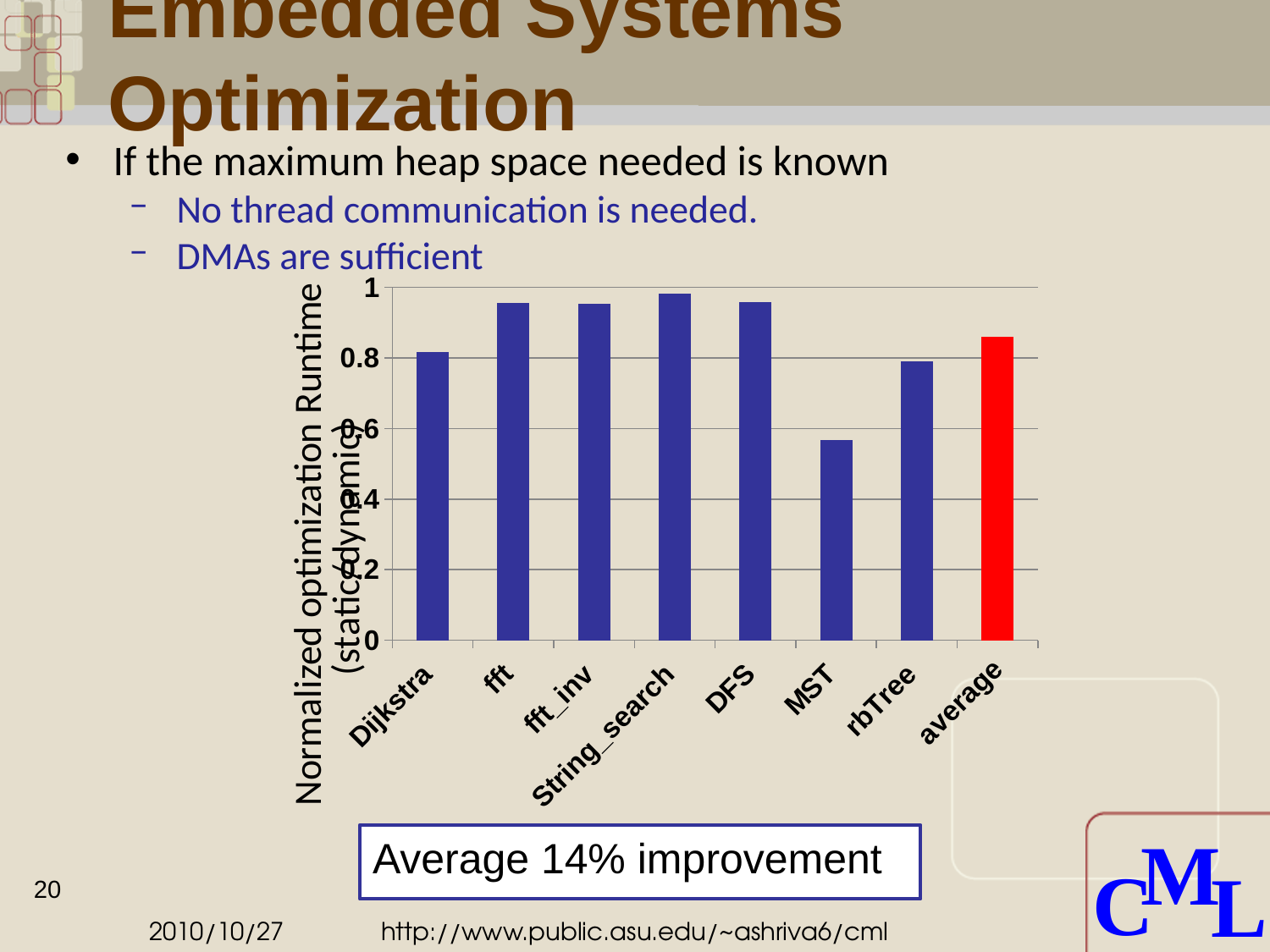

# Embedded Systems Optimization
If the maximum heap space needed is known
No thread communication is needed.
DMAs are sufficient

### Chart

| Category | Static  |
|---|---|
| Dijkstra  | 0.8162746162955447 |
| fft  | 0.9546795307164205 |
| fft_inv  | 0.9537272039437237 |
| String_search  | 0.981704081397226 |
| DFS  | 0.9572351949338297 |
| MST  | 0.5666565748309611 |
| rbTree  | 0.7891966872016646 |
| average | 0.8600000000000007 |
Average 14% improvement
20
2010/10/27
http://www.public.asu.edu/~ashriva6/cml